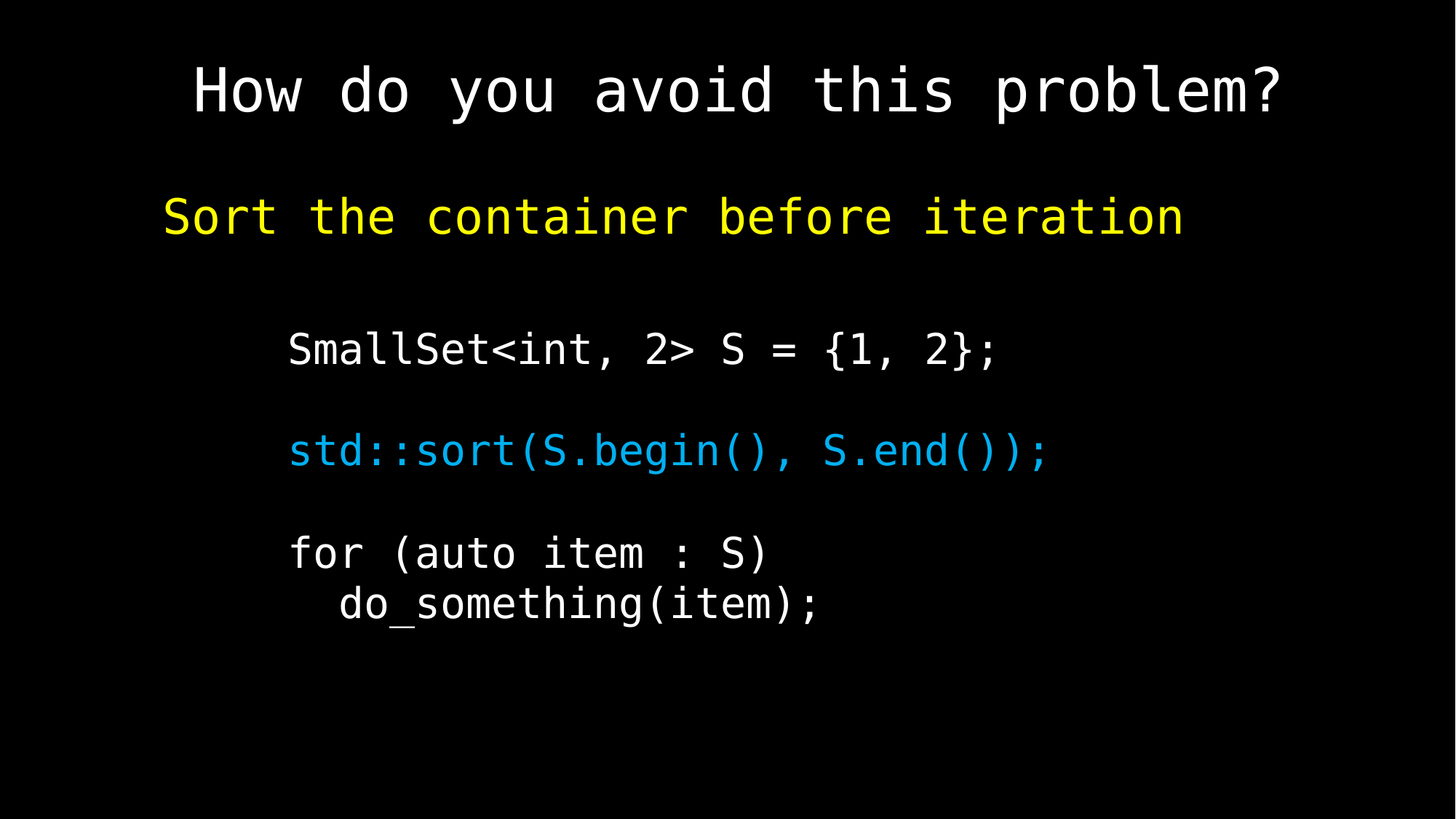

How do you avoid this problem?
Sort the container before iteration
SmallSet<int, 2> S = {1, 2};

std::sort(S.begin(), S.end());

for (auto item : S)
  do_something(item);